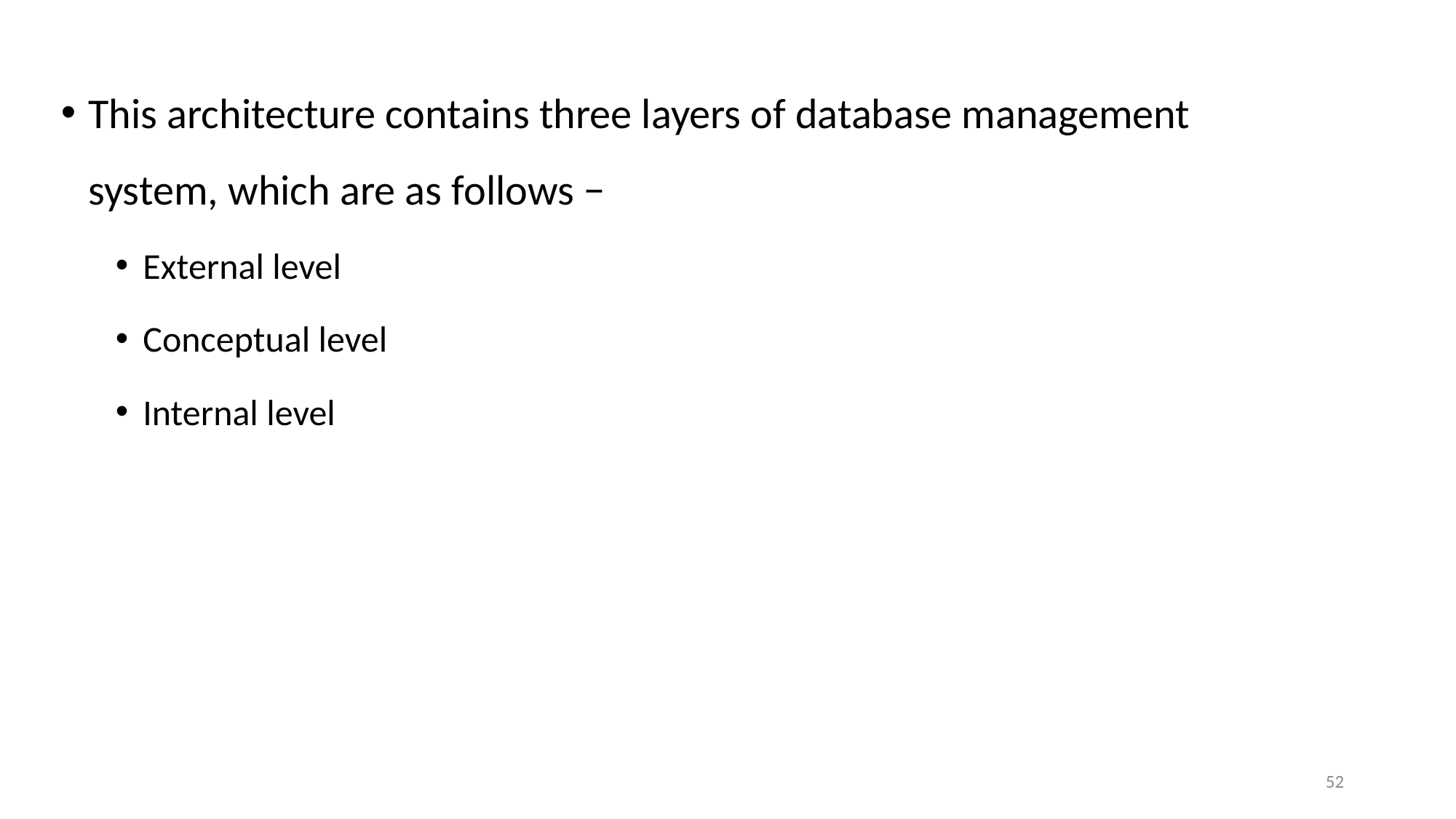

This architecture contains three layers of database management system, which are as follows −
External level
Conceptual level
Internal level

52